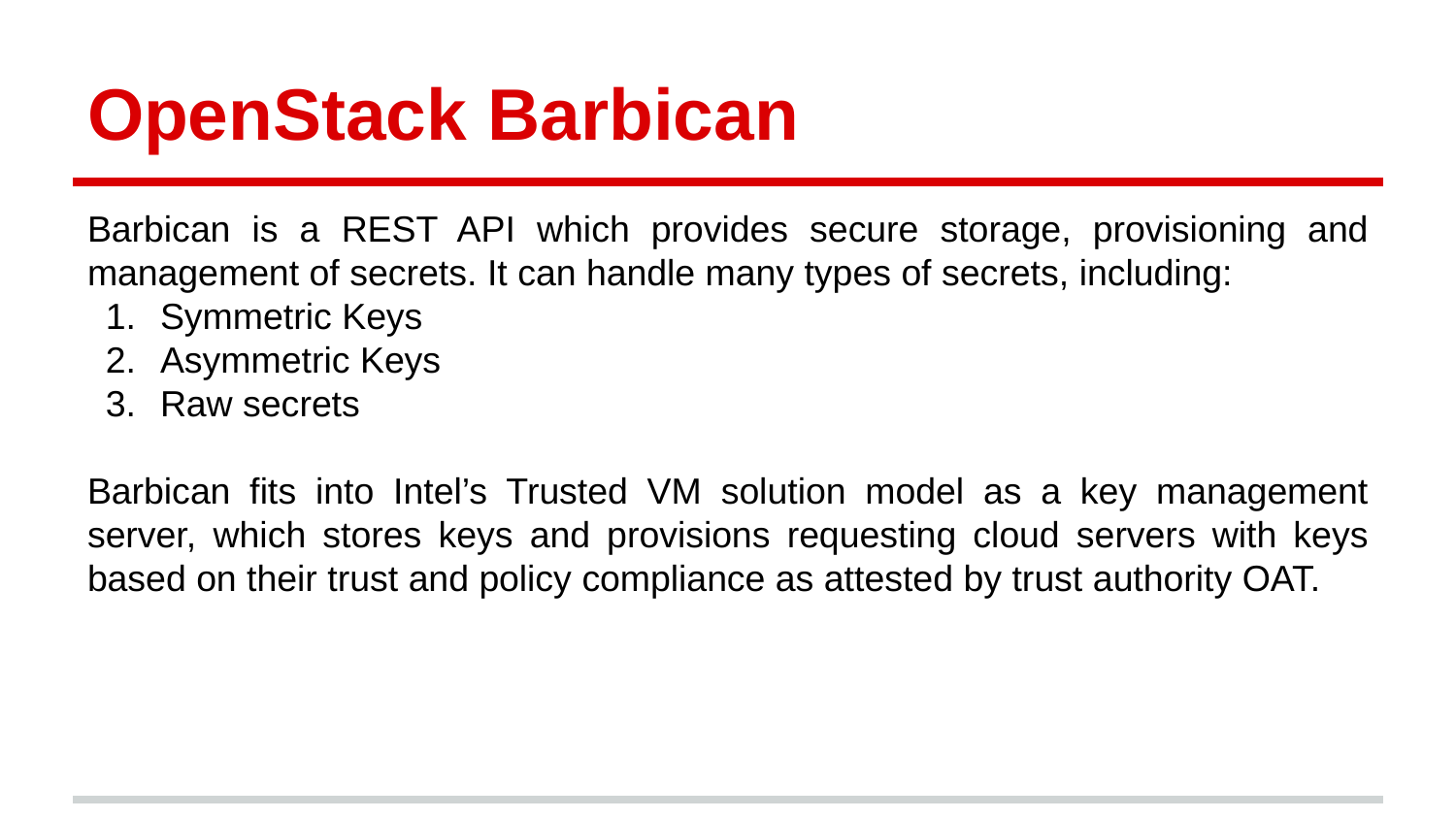

# OpenStack Barbican
Barbican is a REST API which provides secure storage, provisioning and management of secrets. It can handle many types of secrets, including:
Symmetric Keys
Asymmetric Keys
Raw secrets

Barbican fits into Intel’s Trusted VM solution model as a key management server, which stores keys and provisions requesting cloud servers with keys based on their trust and policy compliance as attested by trust authority OAT.